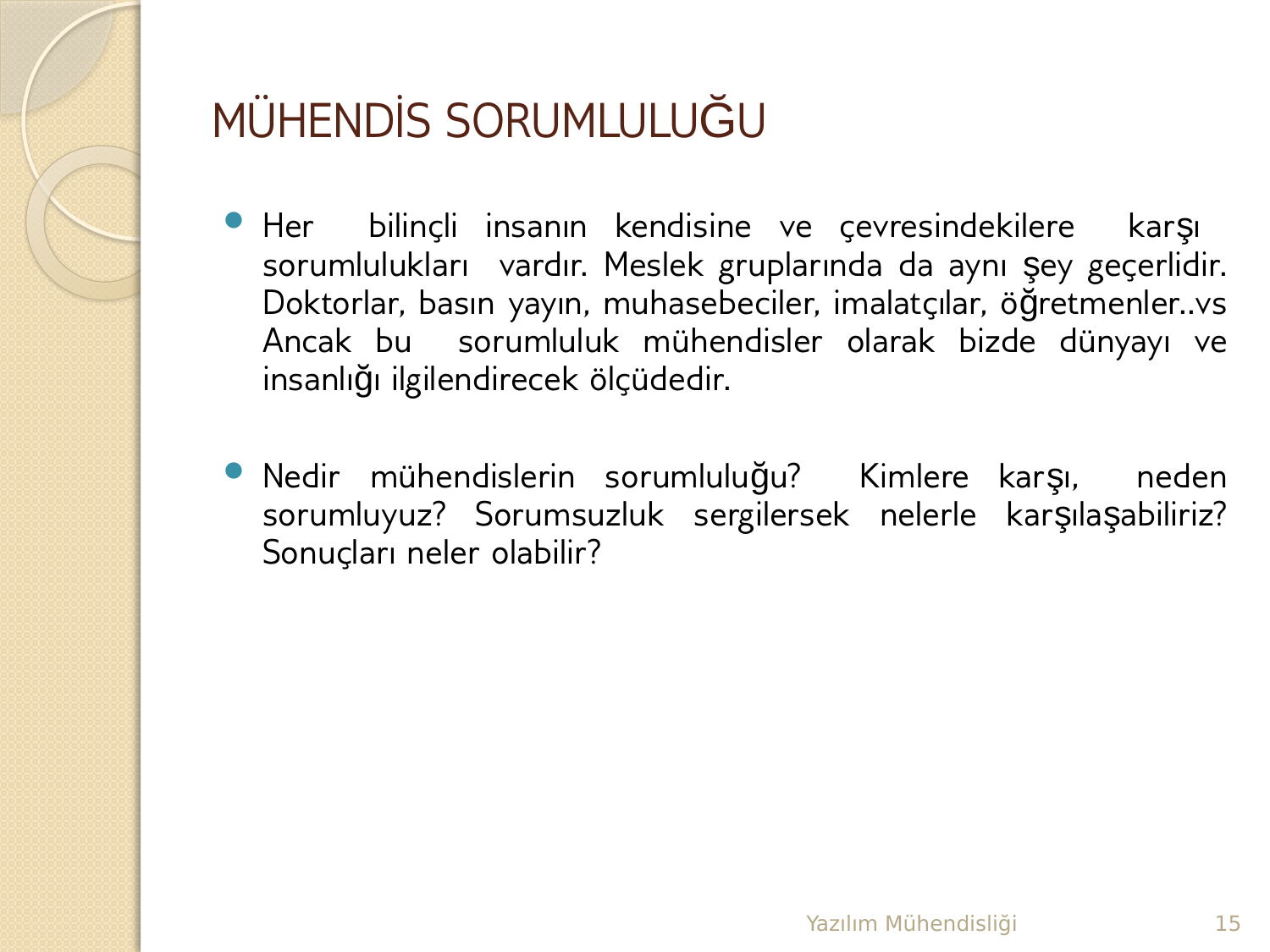

# MÜHENDİS SORUMLULUĞU
Her  bilinçli insanın kendisine ve çevresindekilere  karşı  sorumlulukları  vardır. Meslek gruplarında da aynı şey geçerlidir. Doktorlar, basın yayın, muhasebeciler, imalatçılar, öğretmenler..vs Ancak bu  sorumluluk mühendisler olarak bizde dünyayı ve insanlığı ilgilendirecek ölçüdedir.

Nedir mühendislerin sorumluluğu?  Kimlere karşı,  neden sorumluyuz? Sorumsuzluk sergilersek nelerle karşılaşabiliriz? Sonuçları neler olabilir?

Yazılım Mühendisliği
15